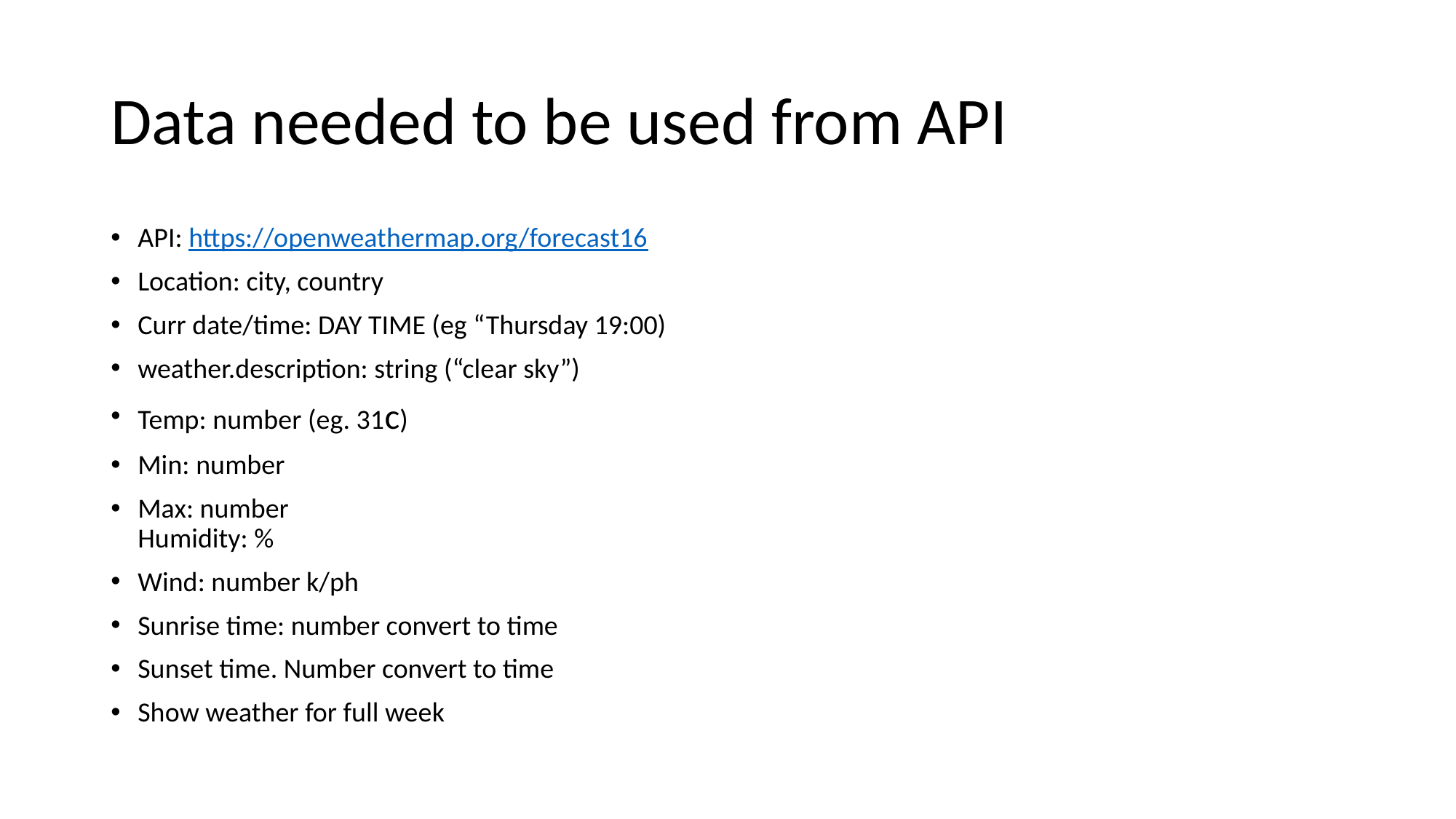

# Data needed to be used from API
API: https://openweathermap.org/forecast16
Location: city, country
Curr date/time: DAY TIME (eg “Thursday 19:00)
weather.description: string (“clear sky”)
Temp: number (eg. 31c)
Min: number
Max: number
Humidity: %
Wind: number k/ph
Sunrise time: number convert to time
Sunset time. Number convert to time
Show weather for full week